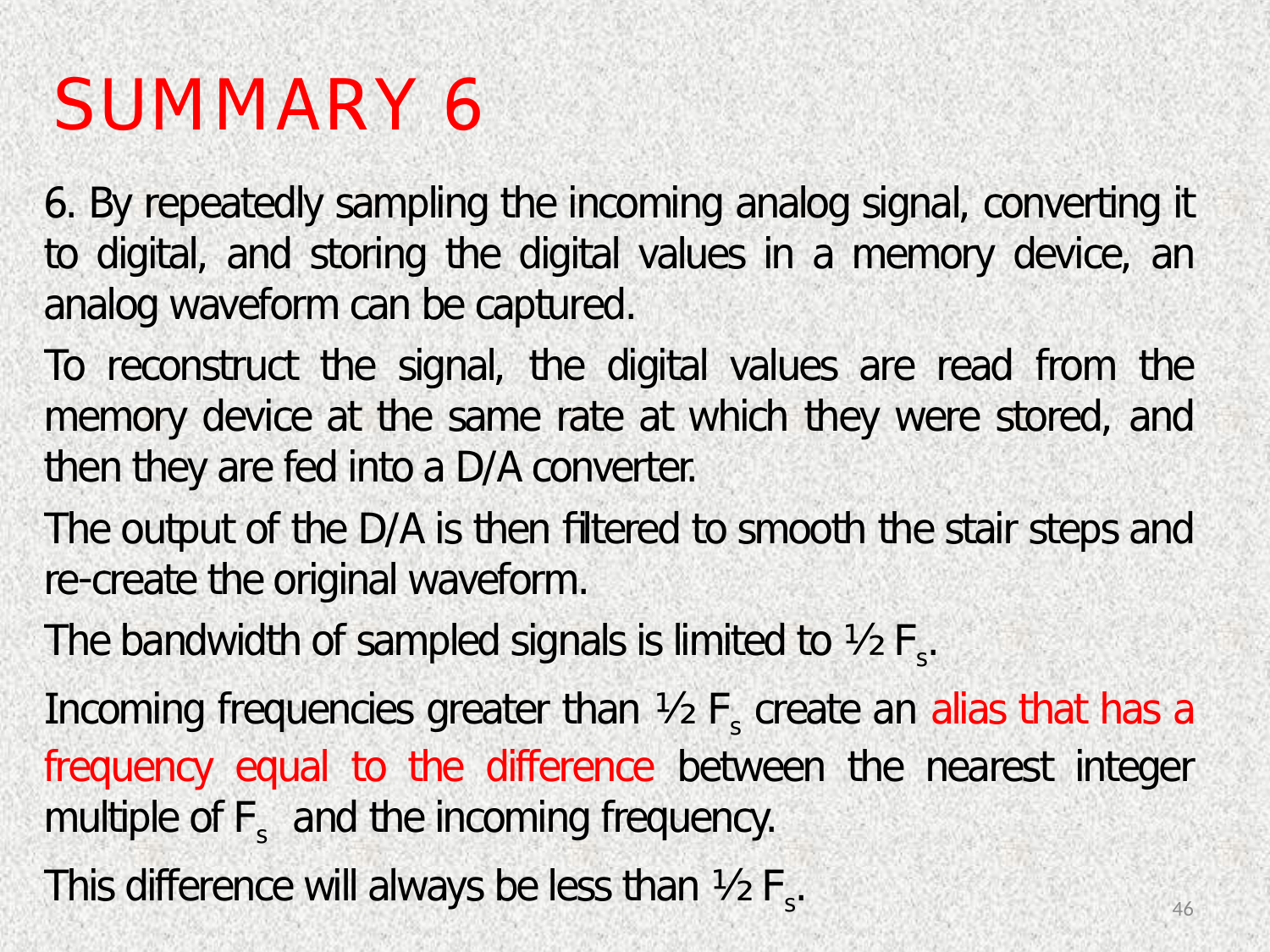

SUMMARY 6
6. By repeatedly sampling the incoming analog signal, converting it to digital, and storing the digital values in a memory device, an analog waveform can be captured.
To reconstruct the signal, the digital values are read from the memory device at the same rate at which they were stored, and then they are fed into a D/A converter.
The output of the D/A is then filtered to smooth the stair steps and re-create the original waveform.
The bandwidth of sampled signals is limited to ½ Fs.
Incoming frequencies greater than ½ Fs create an alias that has a frequency equal to the difference between the nearest integer multiple of Fs  and the incoming frequency.
This difference will always be less than ½ Fs.
46